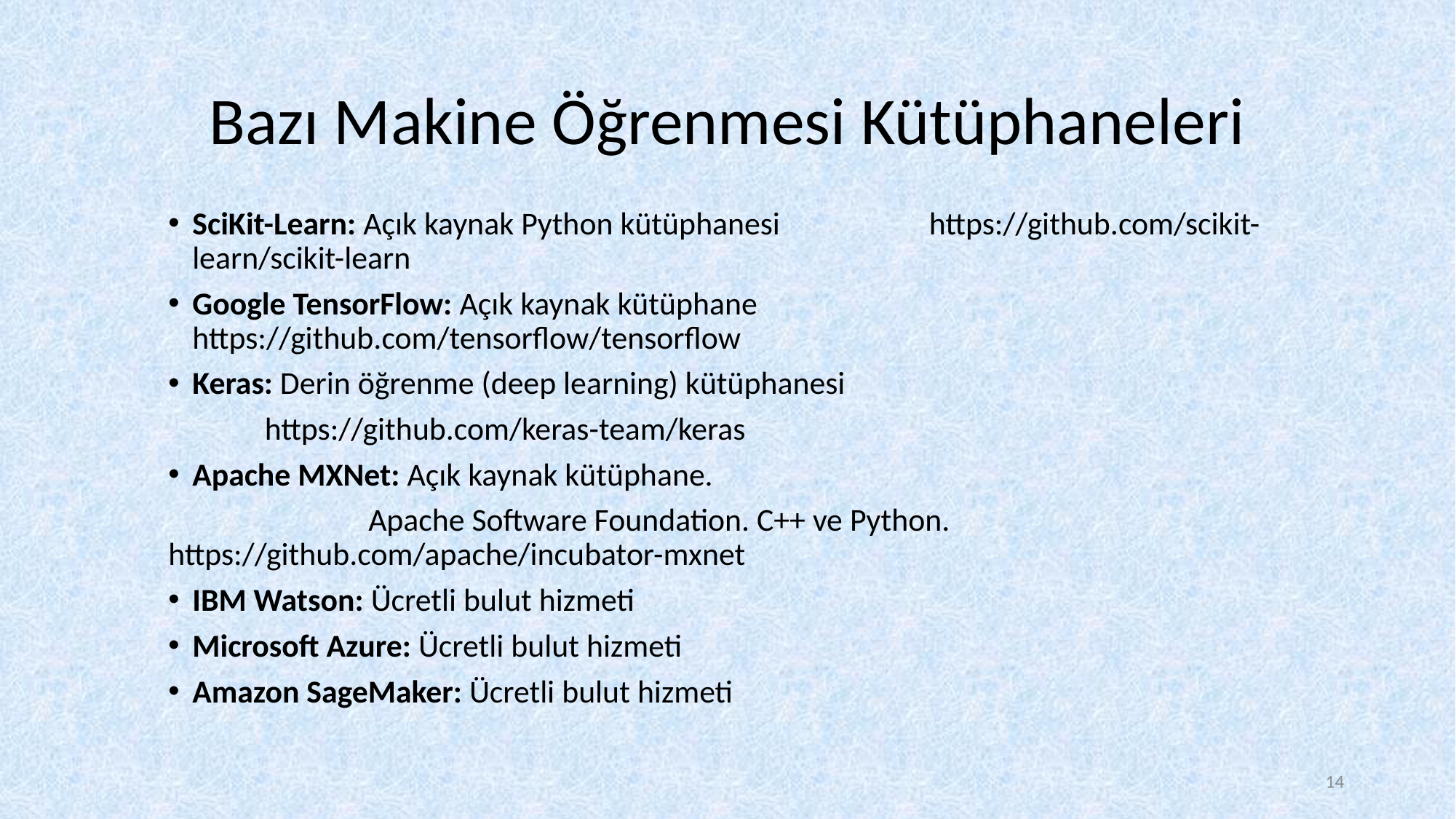

# Bazı Makine Öğrenmesi Kütüphaneleri
SciKit-Learn: Açık kaynak Python kütüphanesi					 	https://github.com/scikit-learn/scikit-learn
Google TensorFlow: Açık kaynak kütüphane			 			  	https://github.com/tensorflow/tensorflow
Keras: Derin öğrenme (deep learning) kütüphanesi
	  https://github.com/keras-team/keras
Apache MXNet: Açık kaynak kütüphane.
		     Apache Software Foundation. C++ ve Python. 		 		     https://github.com/apache/incubator-mxnet
IBM Watson: Ücretli bulut hizmeti
Microsoft Azure: Ücretli bulut hizmeti
Amazon SageMaker: Ücretli bulut hizmeti
14